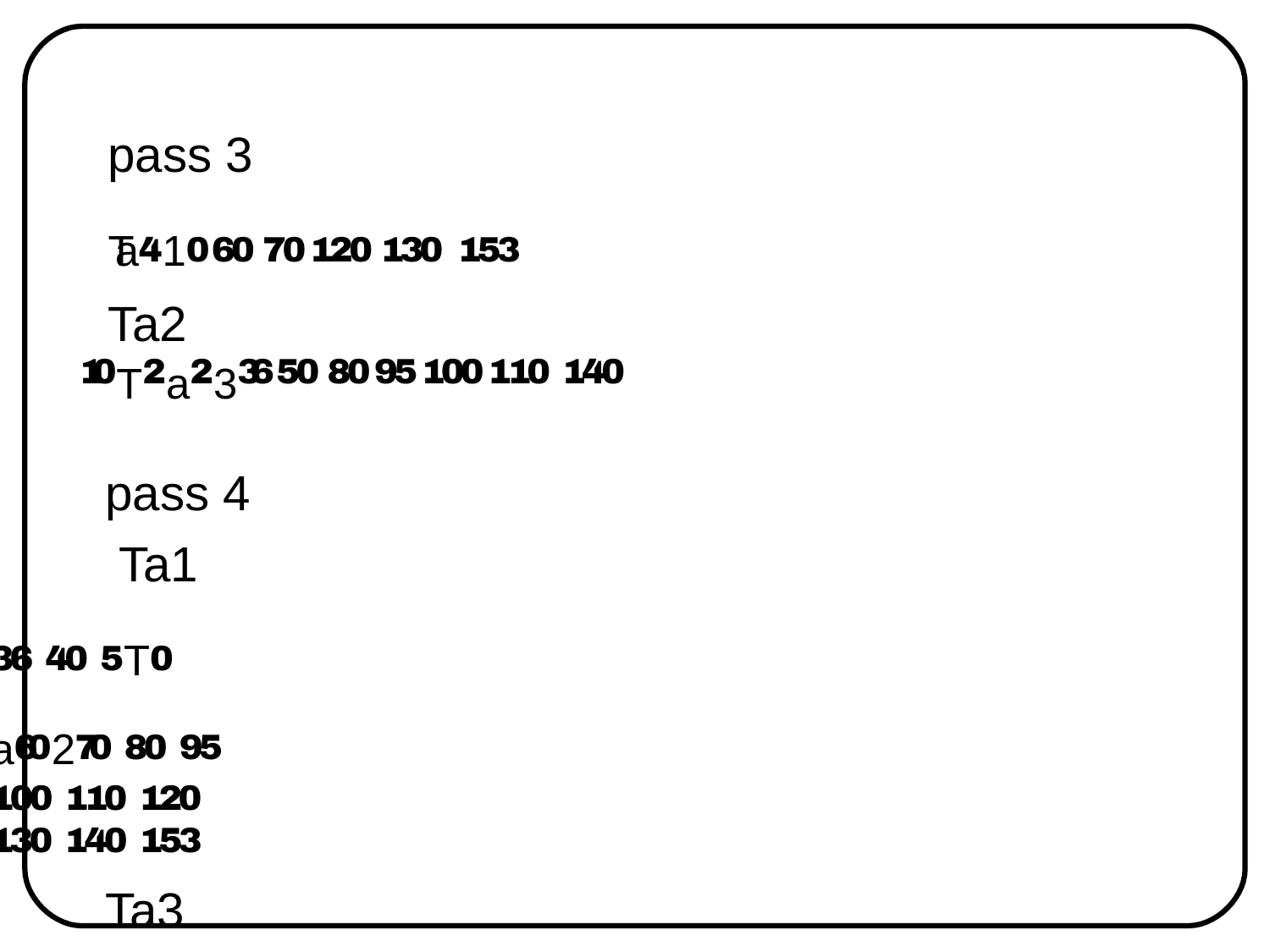

pass 3
Ta410 60 70 120 130 153
Ta2
10T2a2336 50 80 95 100 110 140
pass 4  Ta1
36 40 5T0 a60270 80 95 100 110 120 130 140 153
Ta3